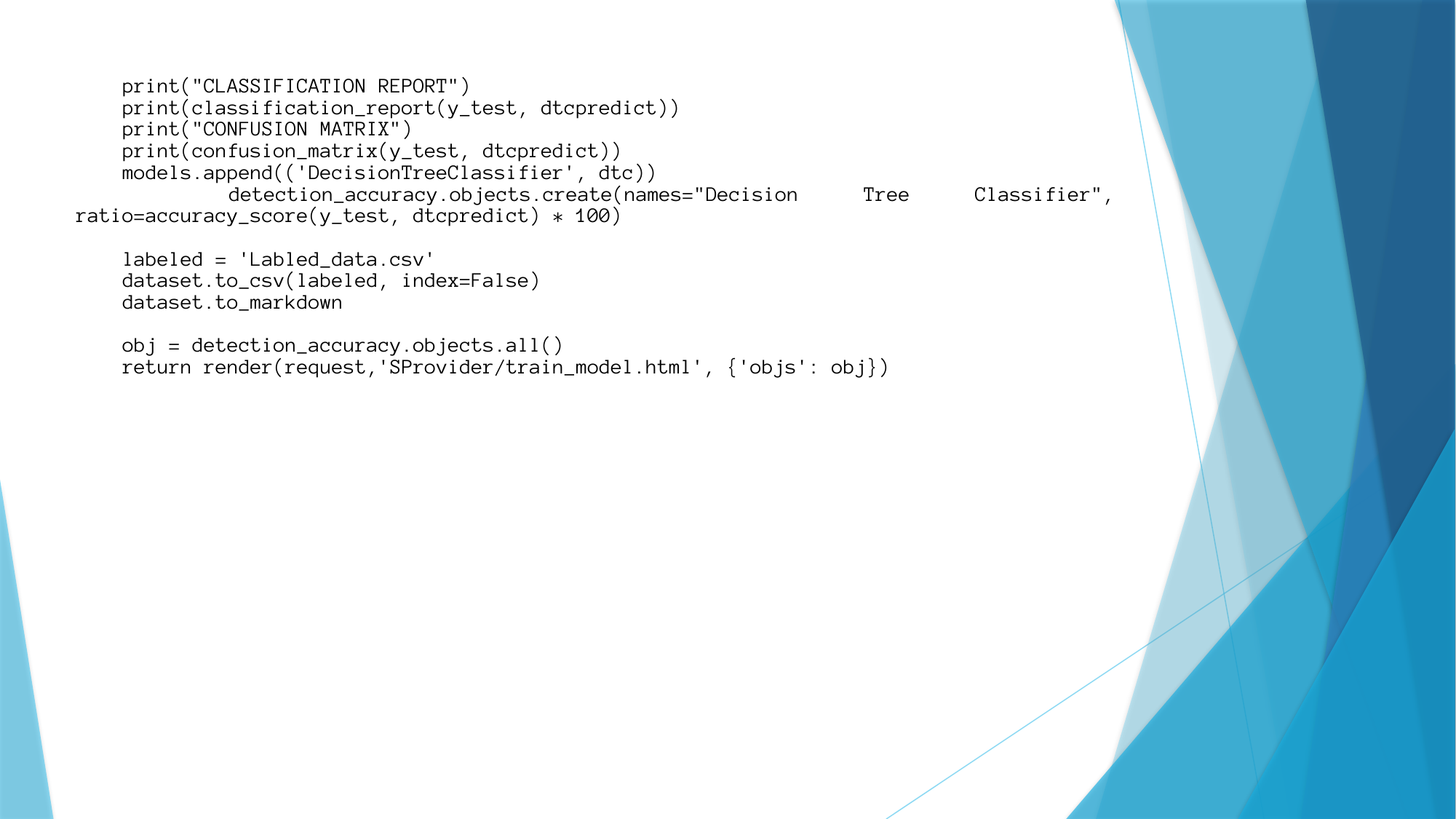

print("CLASSIFICATION REPORT")
    print(classification_report(y_test, dtcpredict))
    print("CONFUSION MATRIX")
    print(confusion_matrix(y_test, dtcpredict))
    models.append(('DecisionTreeClassifier', dtc))
    detection_accuracy.objects.create(names="Decision Tree Classifier", ratio=accuracy_score(y_test, dtcpredict) * 100)
    labeled = 'Labled_data.csv'
    dataset.to_csv(labeled, index=False)
    dataset.to_markdown
    obj = detection_accuracy.objects.all()
    return render(request,'SProvider/train_model.html', {'objs': obj})